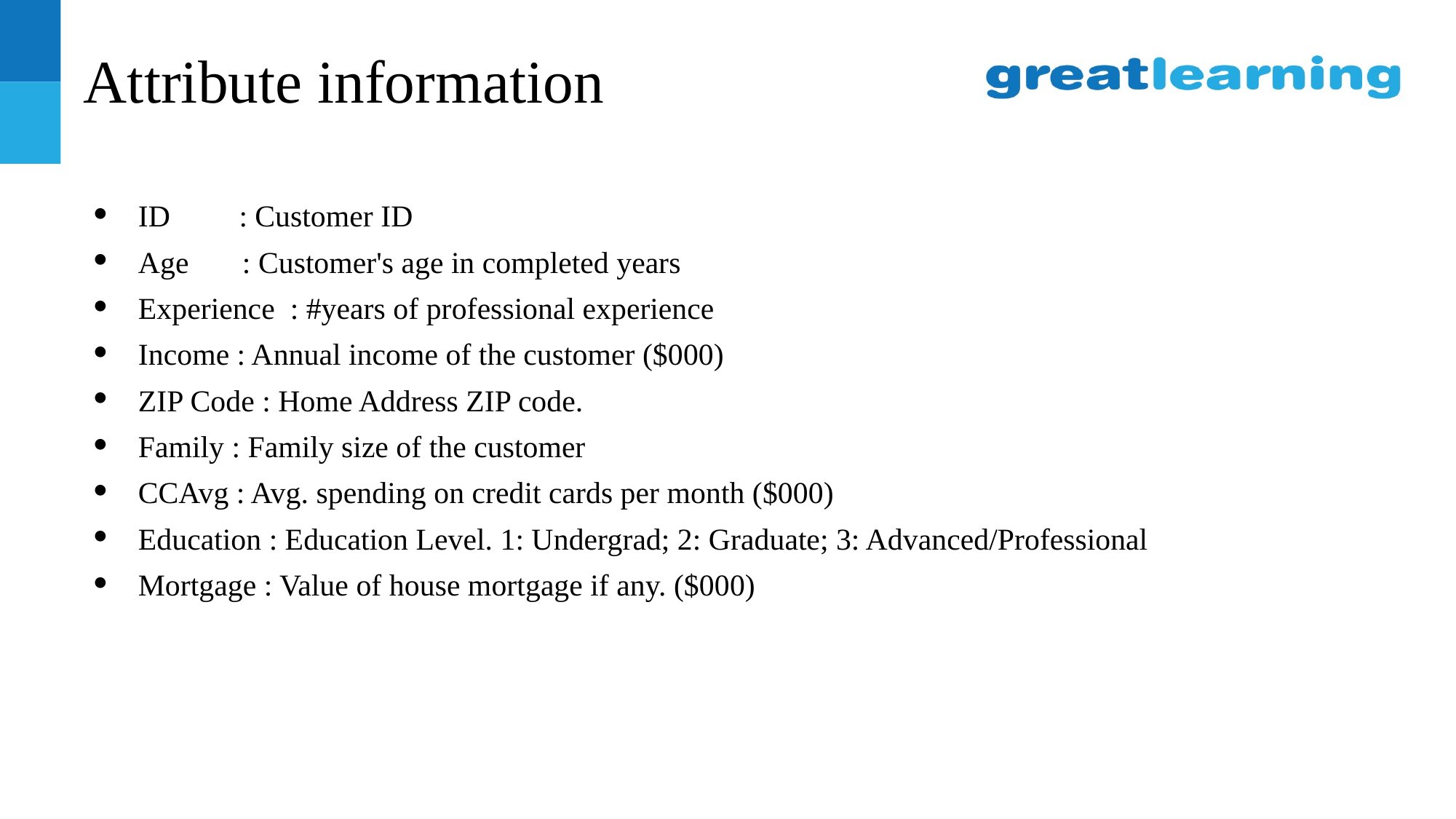

# Attribute information
ID         : Customer ID
Age       : Customer's age in completed years
Experience  : #years of professional experience
Income : Annual income of the customer ($000)
ZIP Code : Home Address ZIP code.
Family : Family size of the customer
CCAvg : Avg. spending on credit cards per month ($000)
Education : Education Level. 1: Undergrad; 2: Graduate; 3: Advanced/Professional
Mortgage : Value of house mortgage if any. ($000)